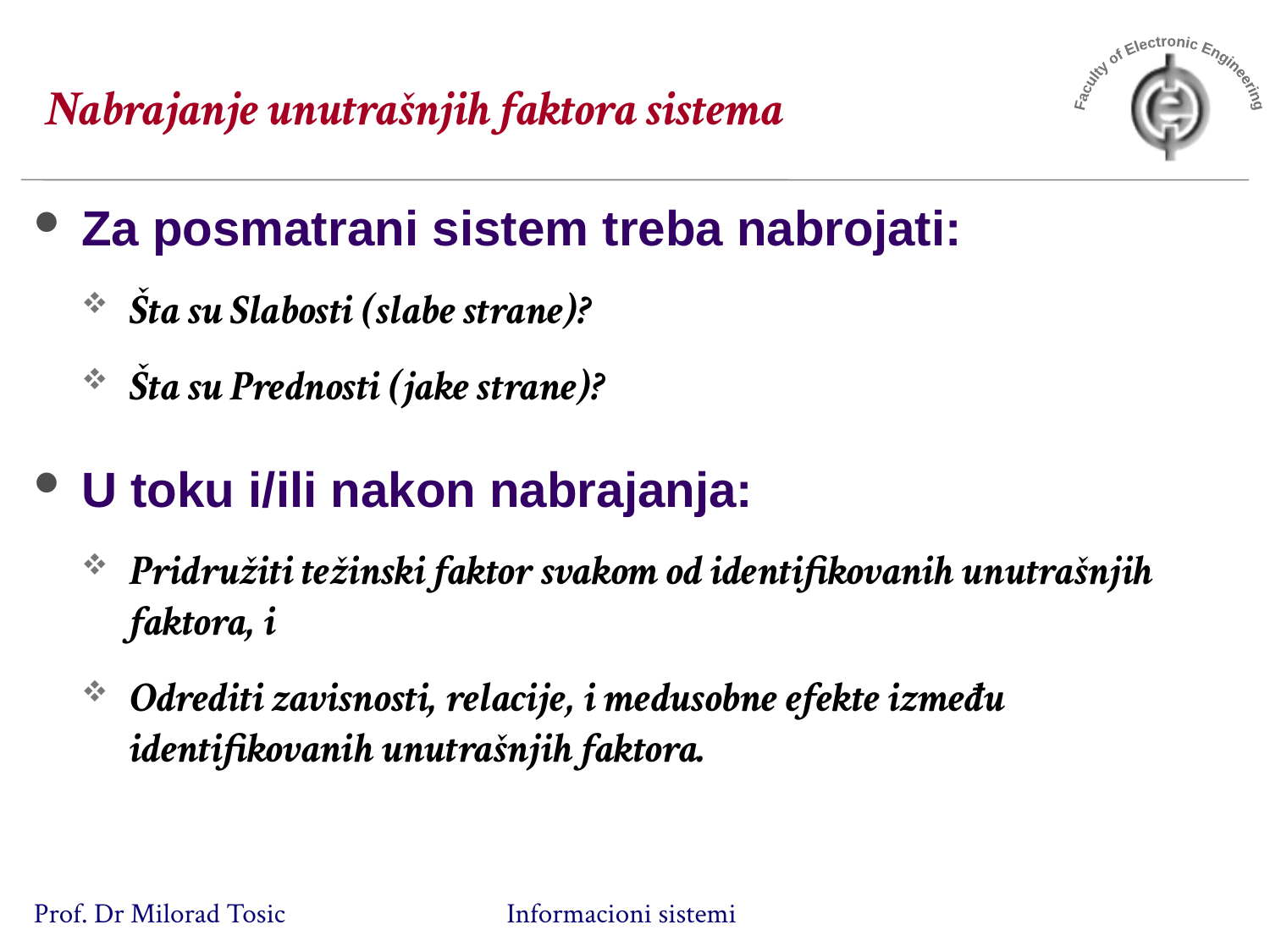

# Nabrajanje unutrašnjih faktora sistema
Za posmatrani sistem treba nabrojati:
Šta su Slabosti (slabe strane)?
Šta su Prednosti (jake strane)?
U toku i/ili nakon nabrajanja:
Pridružiti težinski faktor svakom od identifikovanih unutrašnjih faktora, i
Odrediti zavisnosti, relacije, i medusobne efekte između identifikovanih unutrašnjih faktora.
Prof. Dr Milorad Tosic                                   Informacioni sistemi